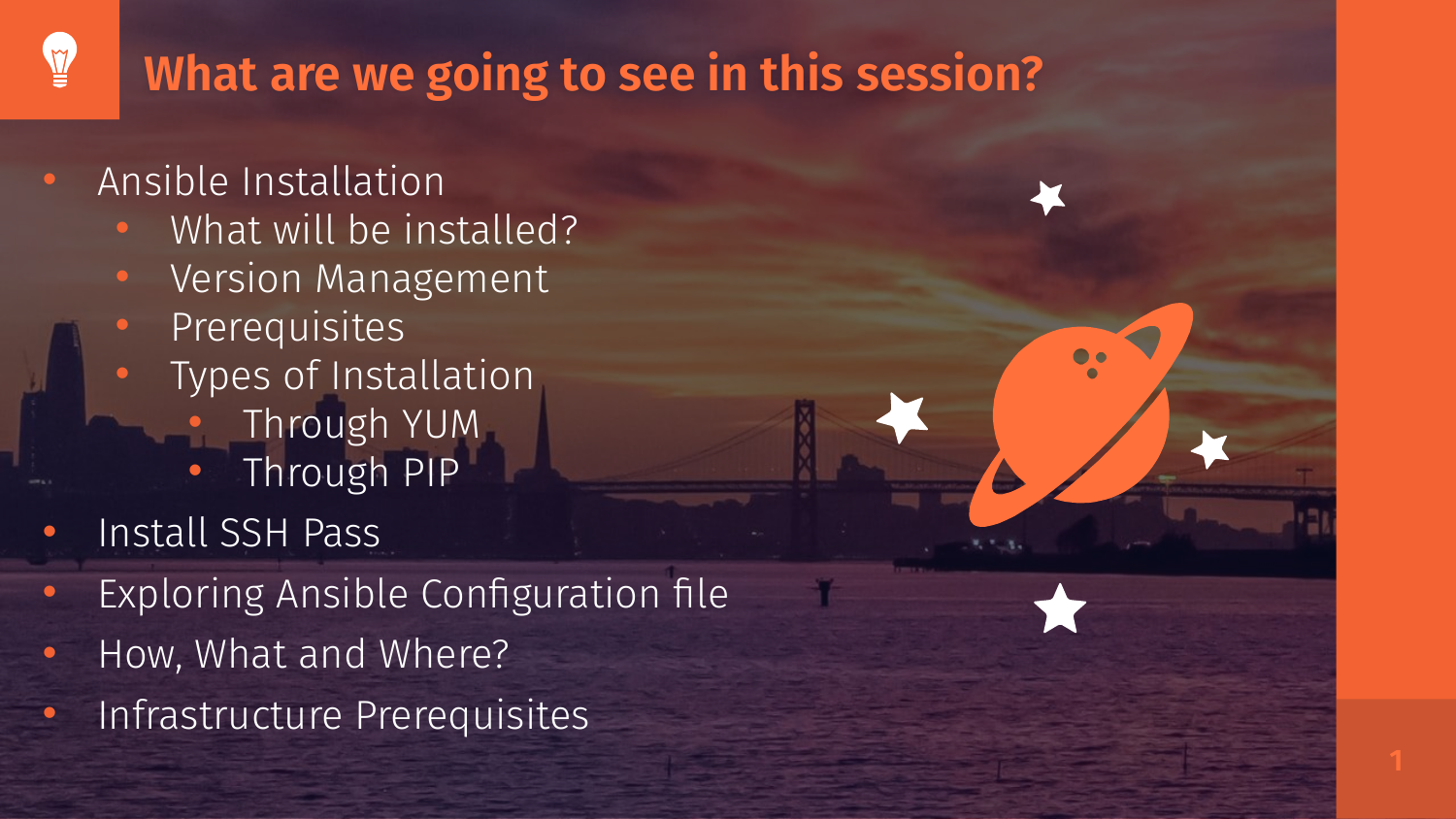

What are we going to see in this session?
Ansible Installation
What will be installed?
Version Management
Prerequisites
Types of Installation
Through YUM
Through PIP
Install SSH Pass
Exploring Ansible Configuration file
How, What and Where?
Infrastructure Prerequisites

1